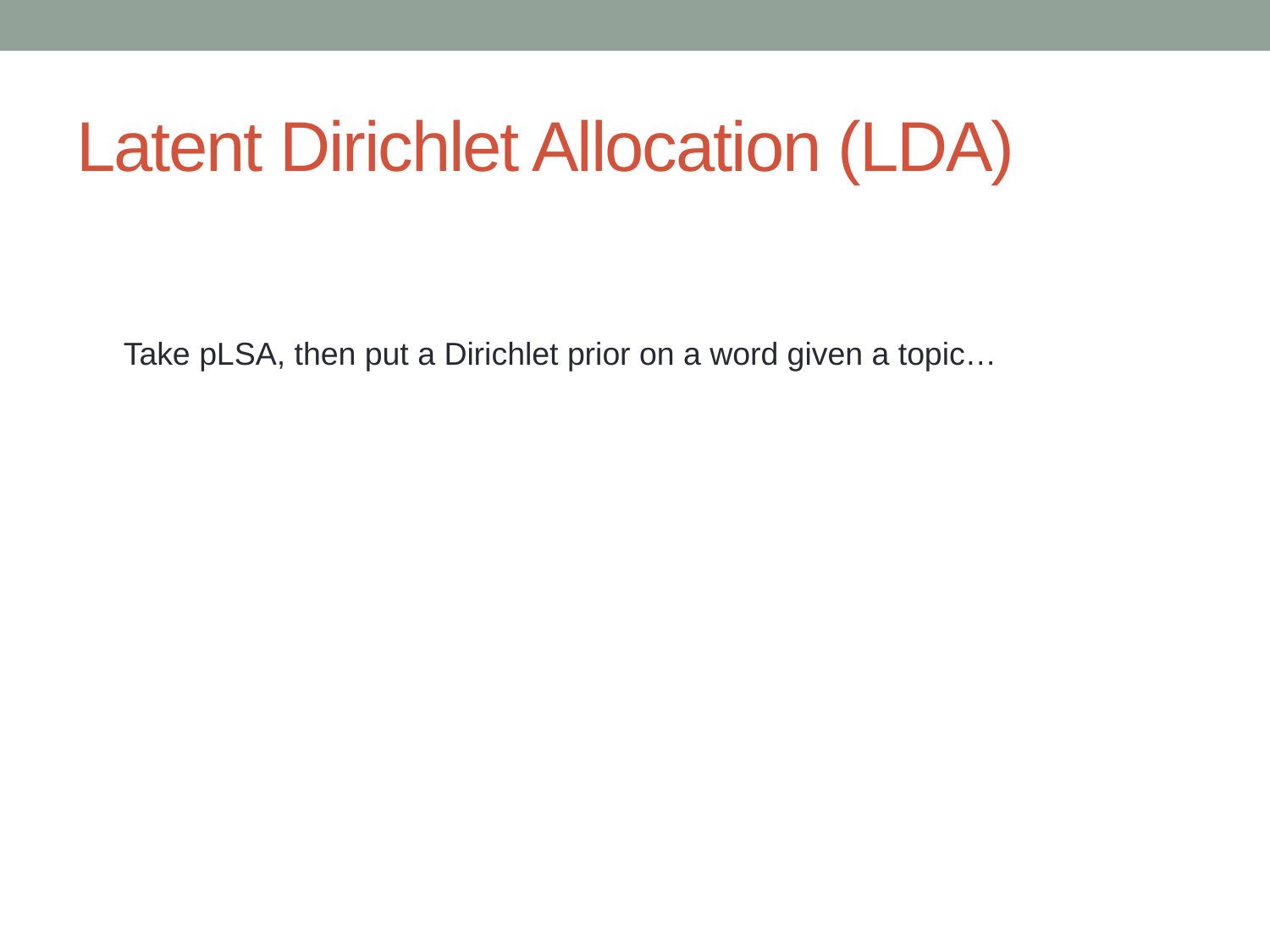

# Latent Dirichlet Allocation (LDA)
Take pLSA, then put a Dirichlet prior on a word given a topic…